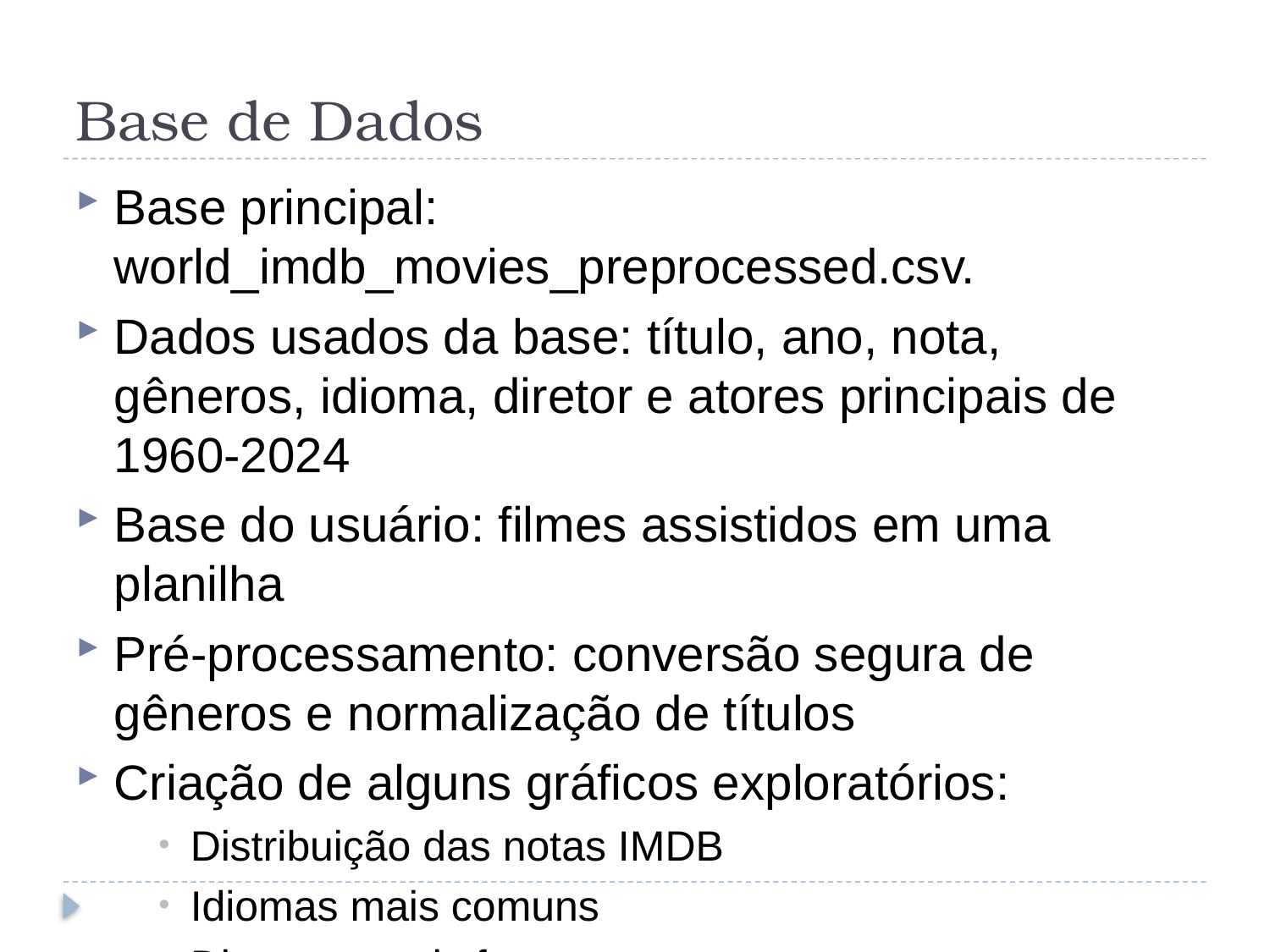

# Base de Dados
Base principal: world_imdb_movies_preprocessed.csv.
Dados usados da base: título, ano, nota, gêneros, idioma, diretor e atores principais de 1960-2024
Base do usuário: filmes assistidos em uma planilha
Pré-processamento: conversão segura de gêneros e normalização de títulos
Criação de alguns gráficos exploratórios:
Distribuição das notas IMDB
Idiomas mais comuns
Diretores mais frequentes